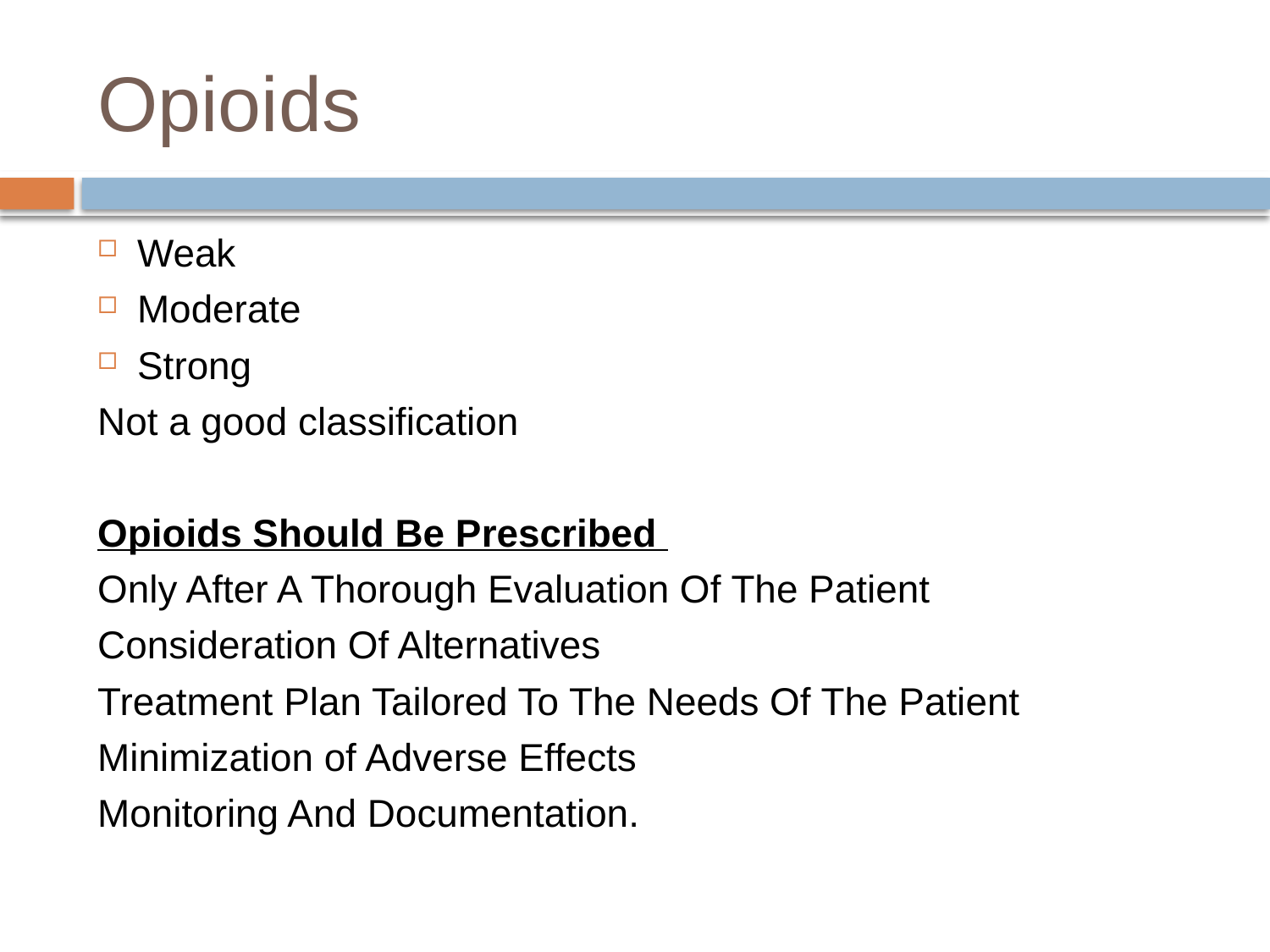

# Opioids
Weak
Moderate
Strong
Not a good classification

Opioids Should Be Prescribed
Only After A Thorough Evaluation Of The Patient
Consideration Of Alternatives
Treatment Plan Tailored To The Needs Of The Patient
Minimization of Adverse Effects
Monitoring And Documentation.